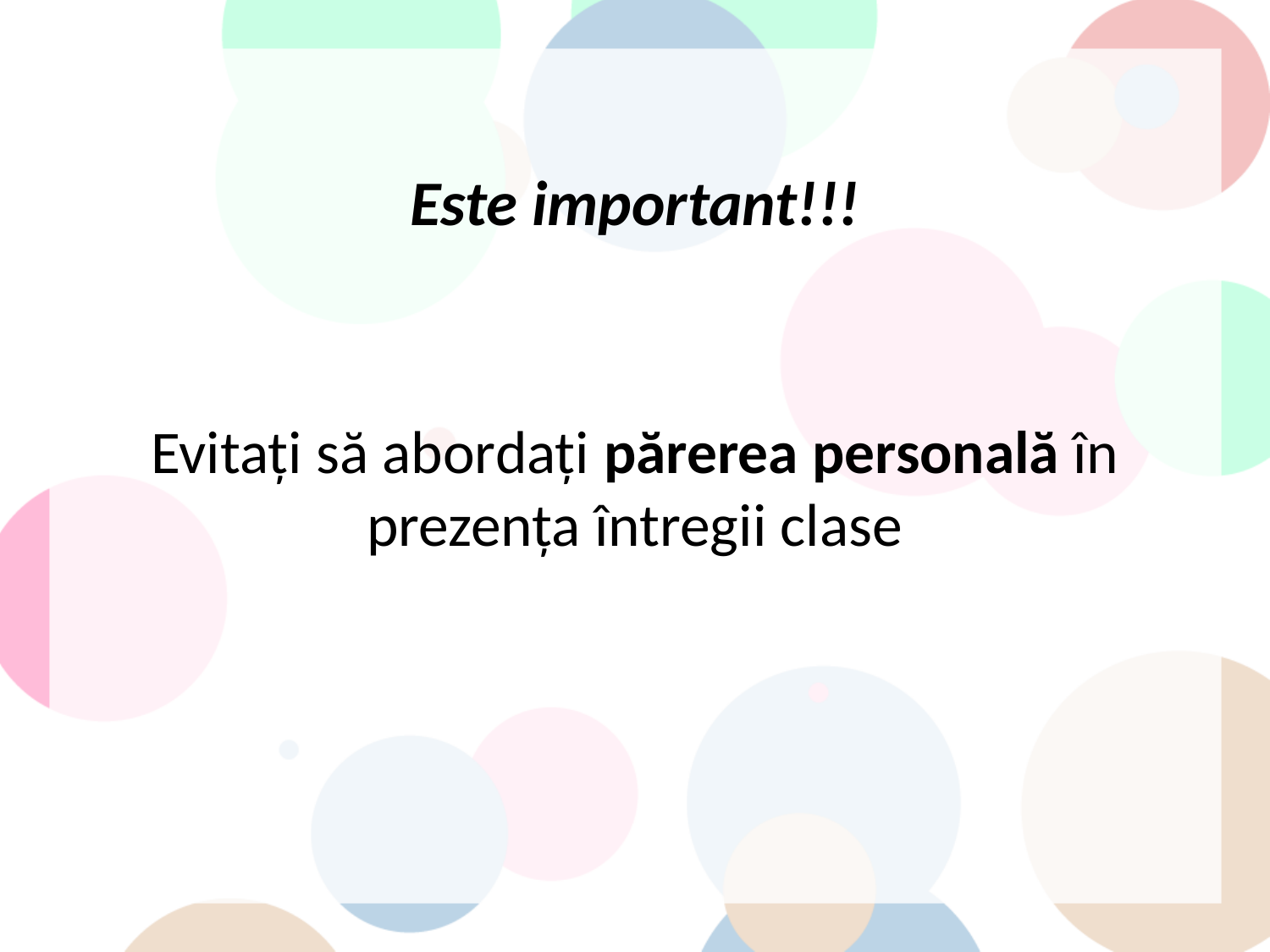

Este important!!!
# Evitați să abordați părerea personală în prezența întregii clase